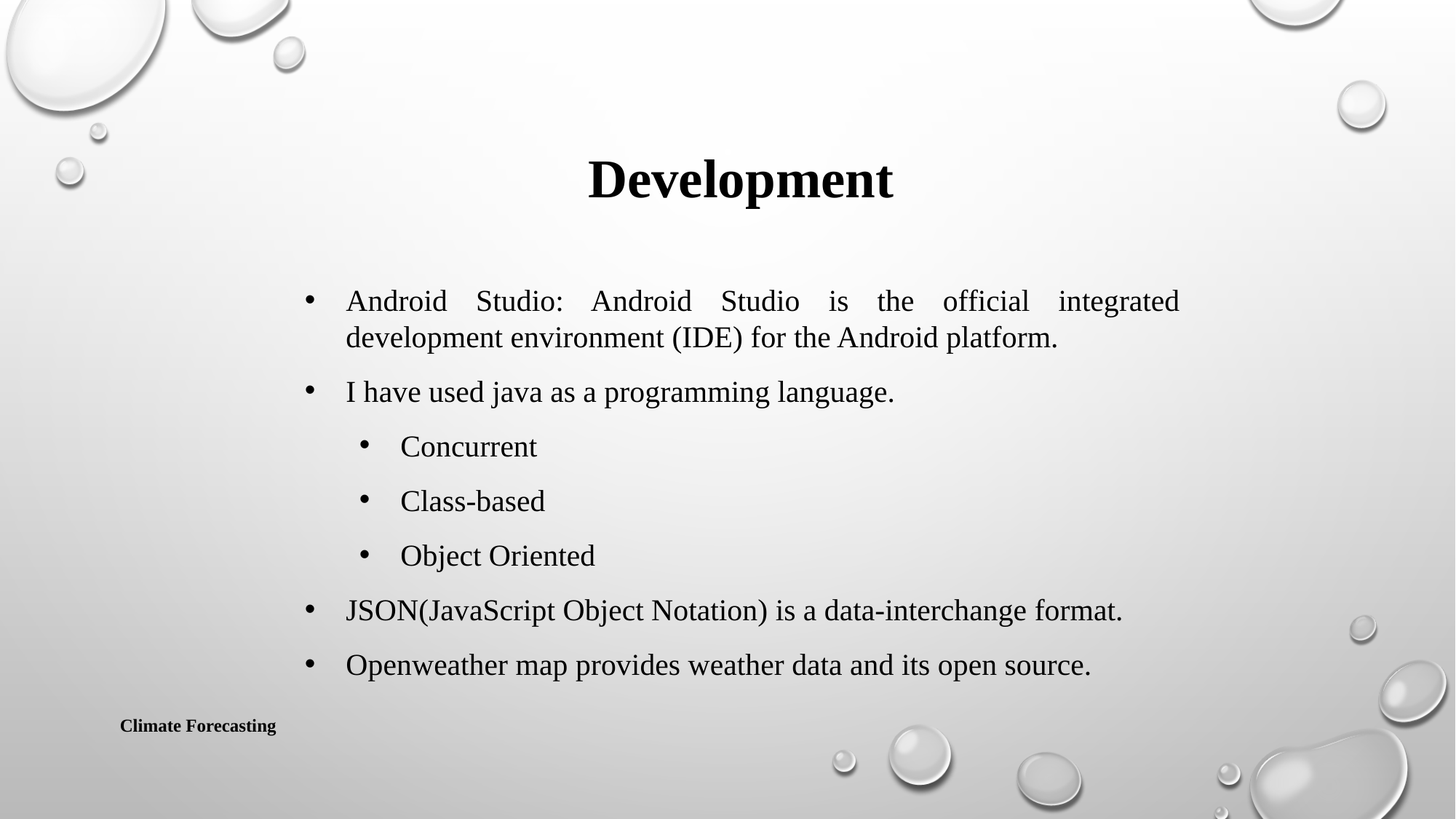

Development
Android Studio: Android Studio is the official integrated development environment (IDE) for the Android platform.
I have used java as a programming language.
Concurrent
Class-based
Object Oriented
JSON(JavaScript Object Notation) is a data-interchange format.
Openweather map provides weather data and its open source.
Climate Forecasting